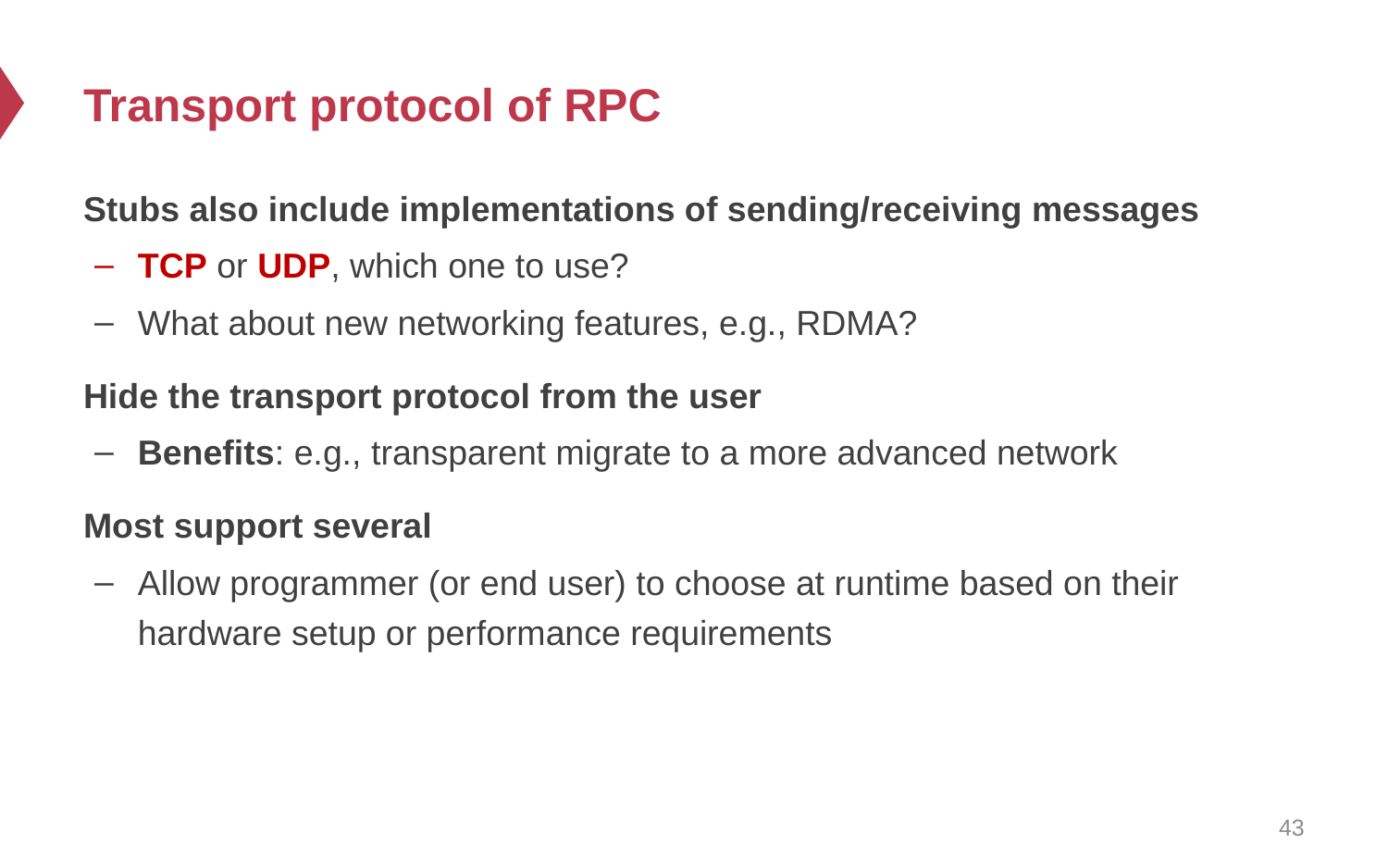

# Transport protocol of RPC
Stubs also include implementations of sending/receiving messages
TCP or UDP, which one to use?
What about new networking features, e.g., RDMA?
Hide the transport protocol from the user
Benefits: e.g., transparent migrate to a more advanced network
Most support several
Allow programmer (or end user) to choose at runtime based on their hardware setup or performance requirements

43